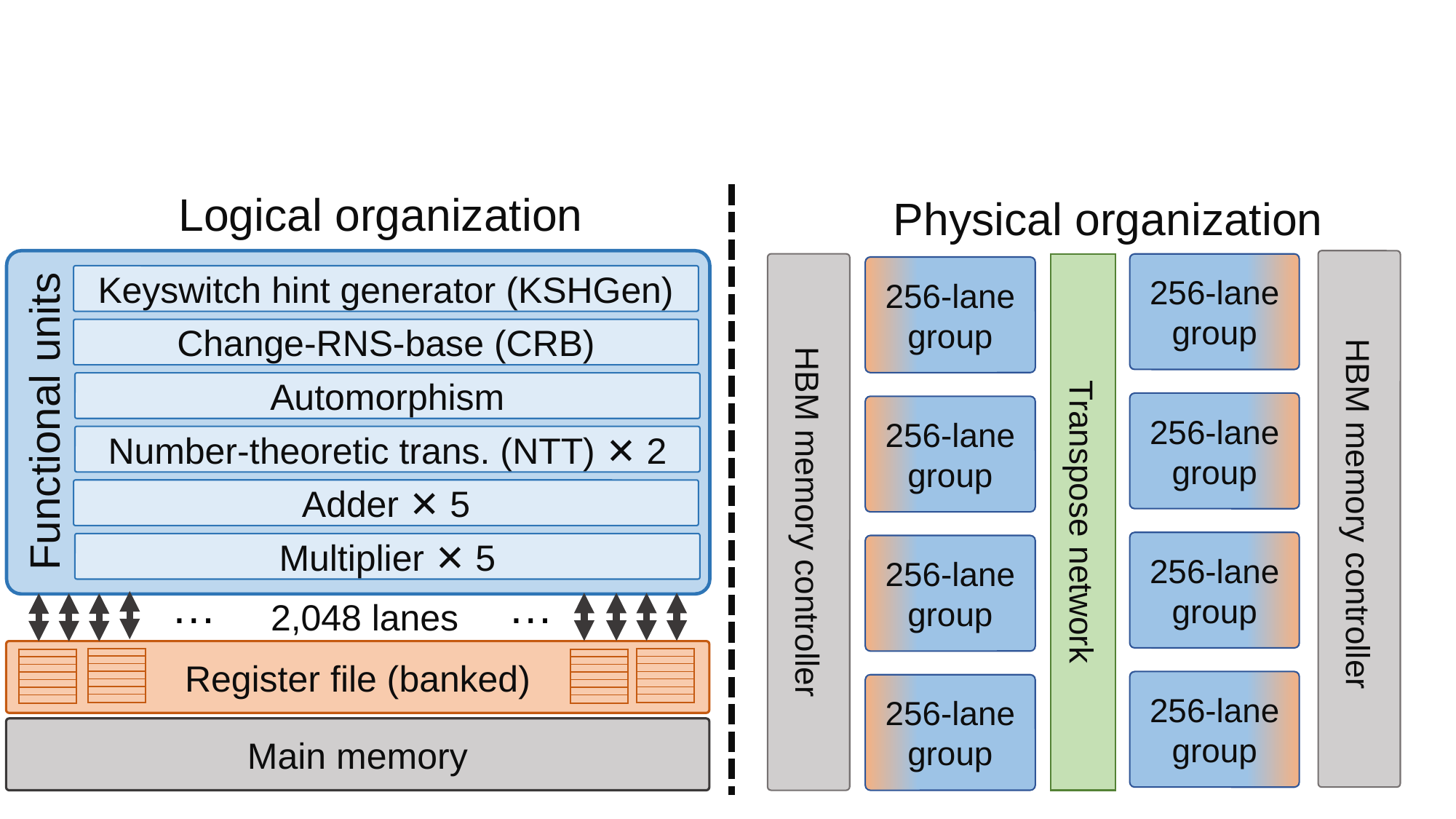

Logical organization
Physical organization
256-lane group
256-lane group
HBM memory controller
HBM memory controller
Transpose network
256-lane group
256-lane group

256-lane group
Keyswitch hint generator (KSHGen)
Change-RNS-base (CRB)
Automorphism
Functional units
256-lane group
Number-theoretic trans. (NTT) ✕ 2
Adder ✕ 5
256-lane group
Multiplier ✕ 5
…
…
2,048 lanes
Register file (banked)

256-lane group
Main memory